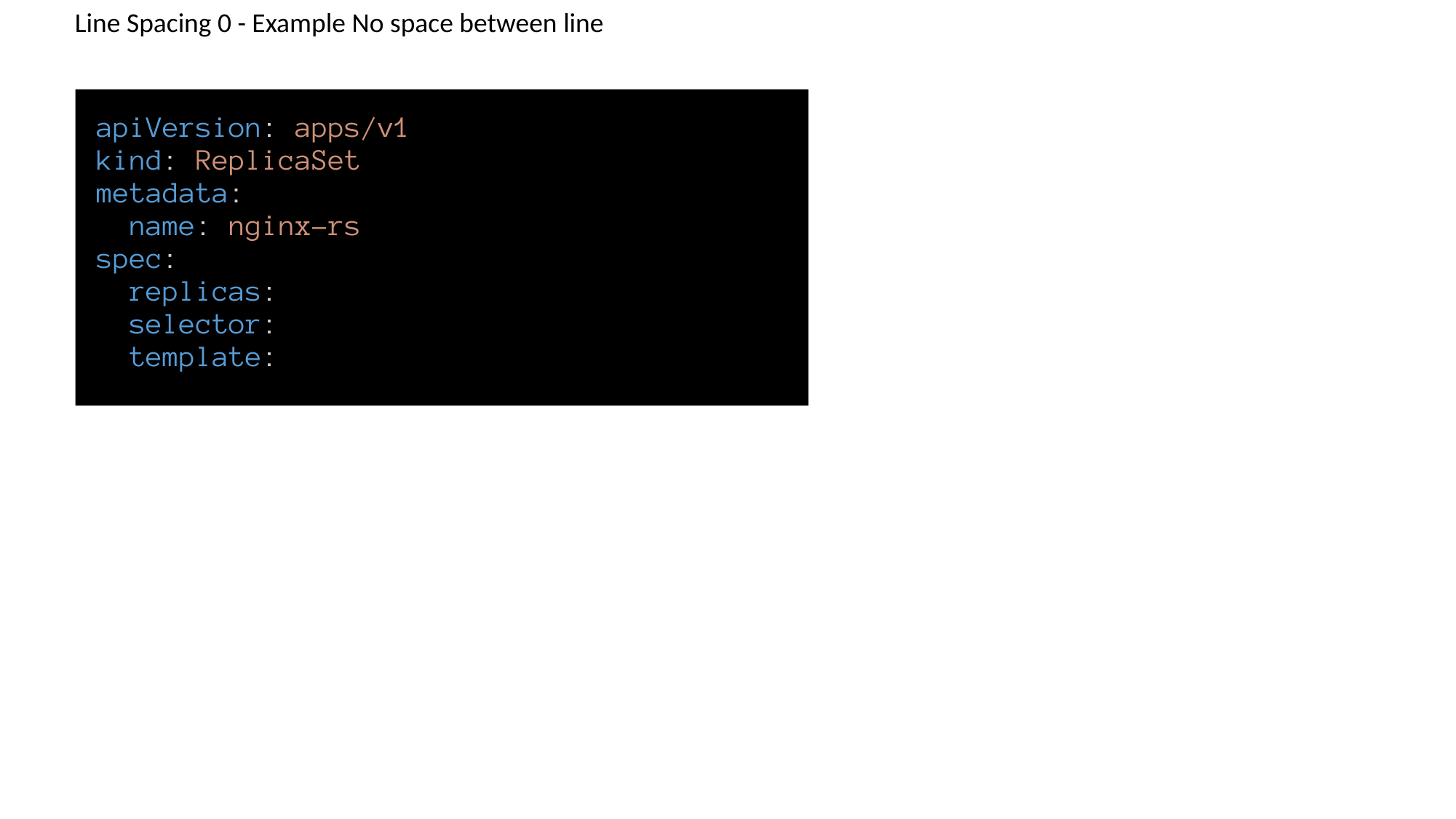

Line Spacing 0 - Example No space between line
apiVersion: apps/v1
kind: ReplicaSet
metadata:
  name: nginx-rs
spec:
  replicas:
  selector:
  template: